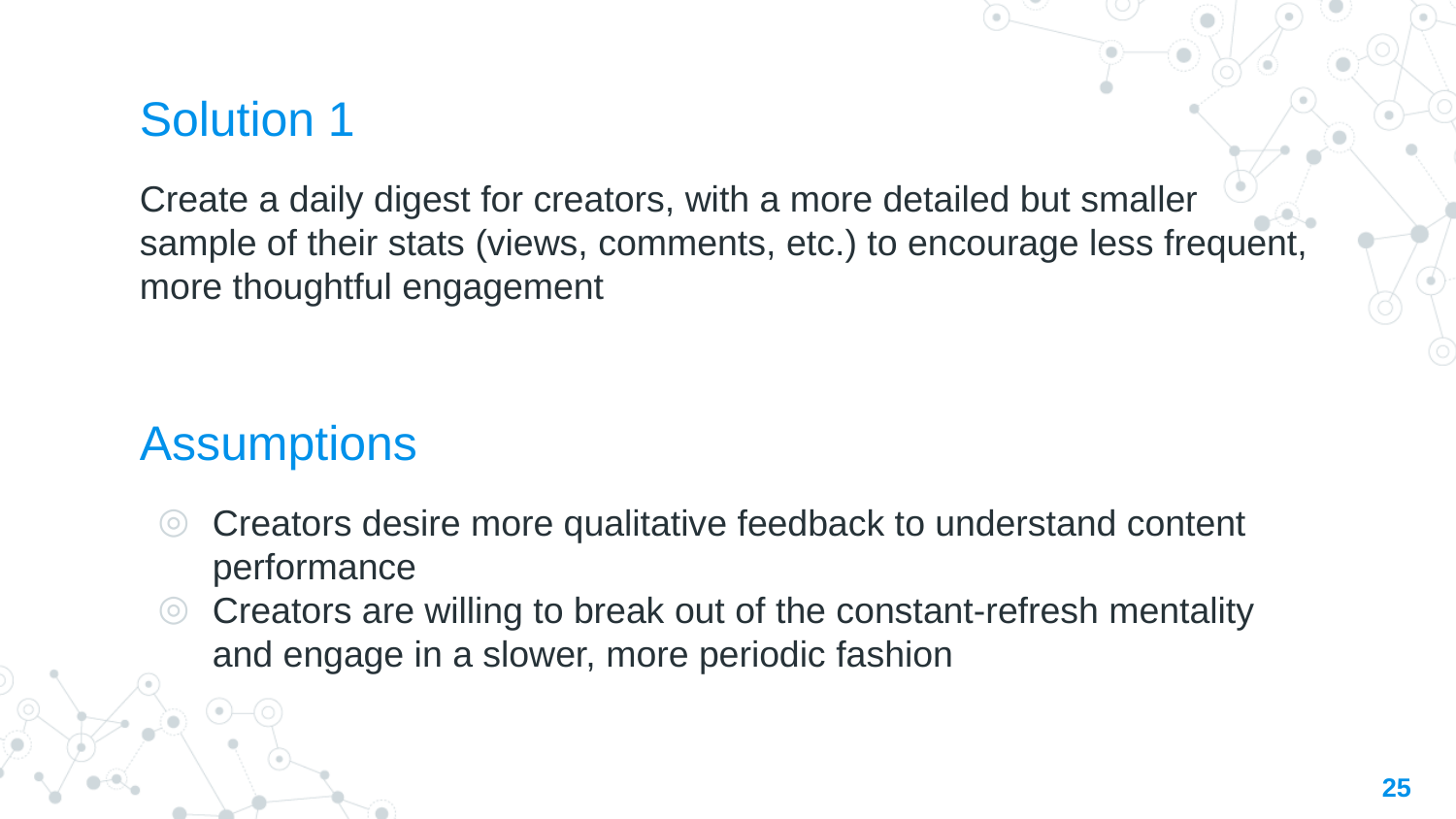

# Solution 1
Create a daily digest for creators, with a more detailed but smaller sample of their stats (views, comments, etc.) to encourage less frequent, more thoughtful engagement

Assumptions
Creators desire more qualitative feedback to understand content performance
Creators are willing to break out of the constant-refresh mentality and engage in a slower, more periodic fashion

25